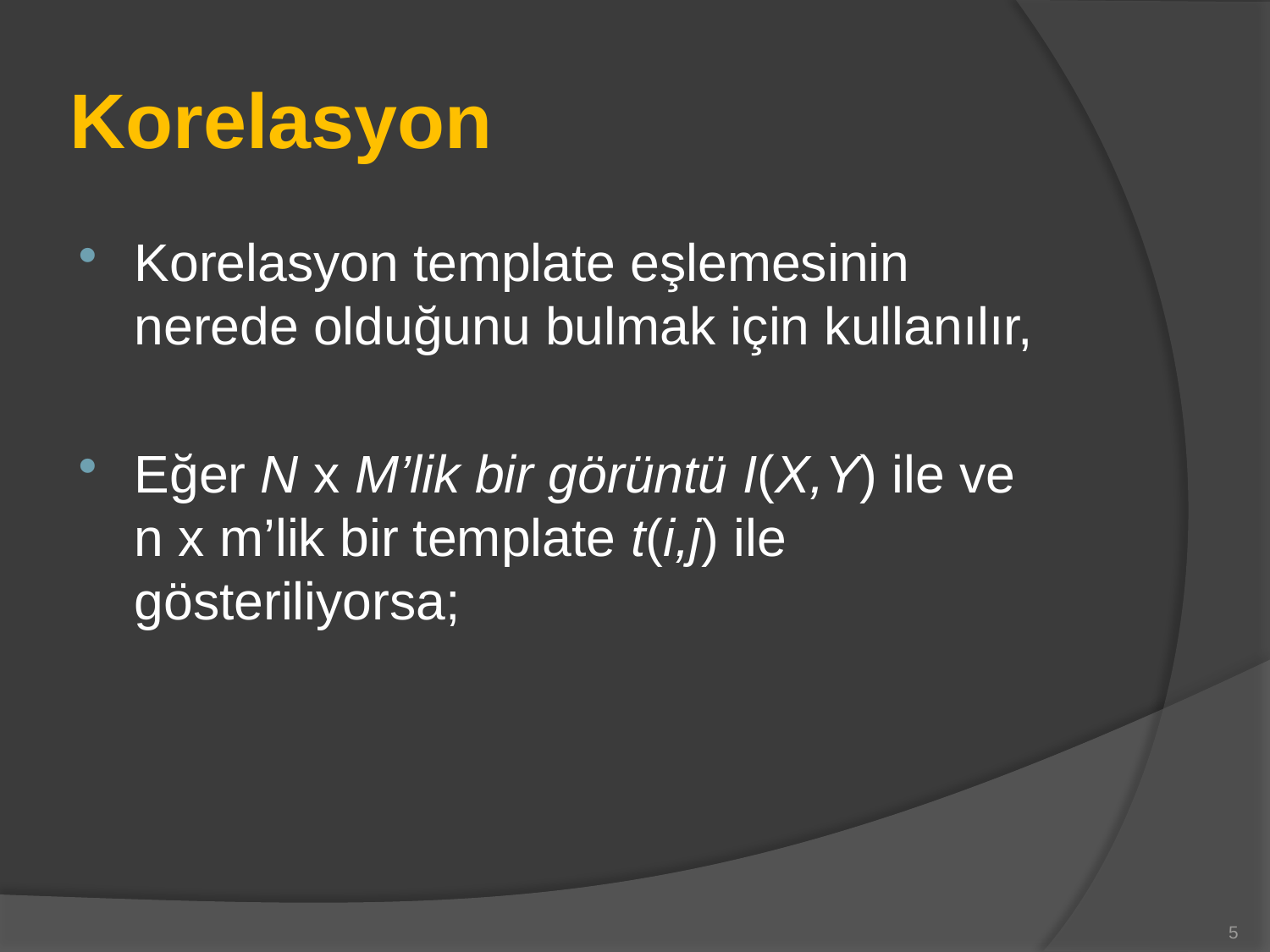

# Korelasyon
Korelasyon template eşlemesinin nerede olduğunu bulmak için kullanılır,

Eğer N x M’lik bir görüntü I(X,Y) ile ve   n x m’lik bir template t(i,j) ile gösteriliyorsa;

5